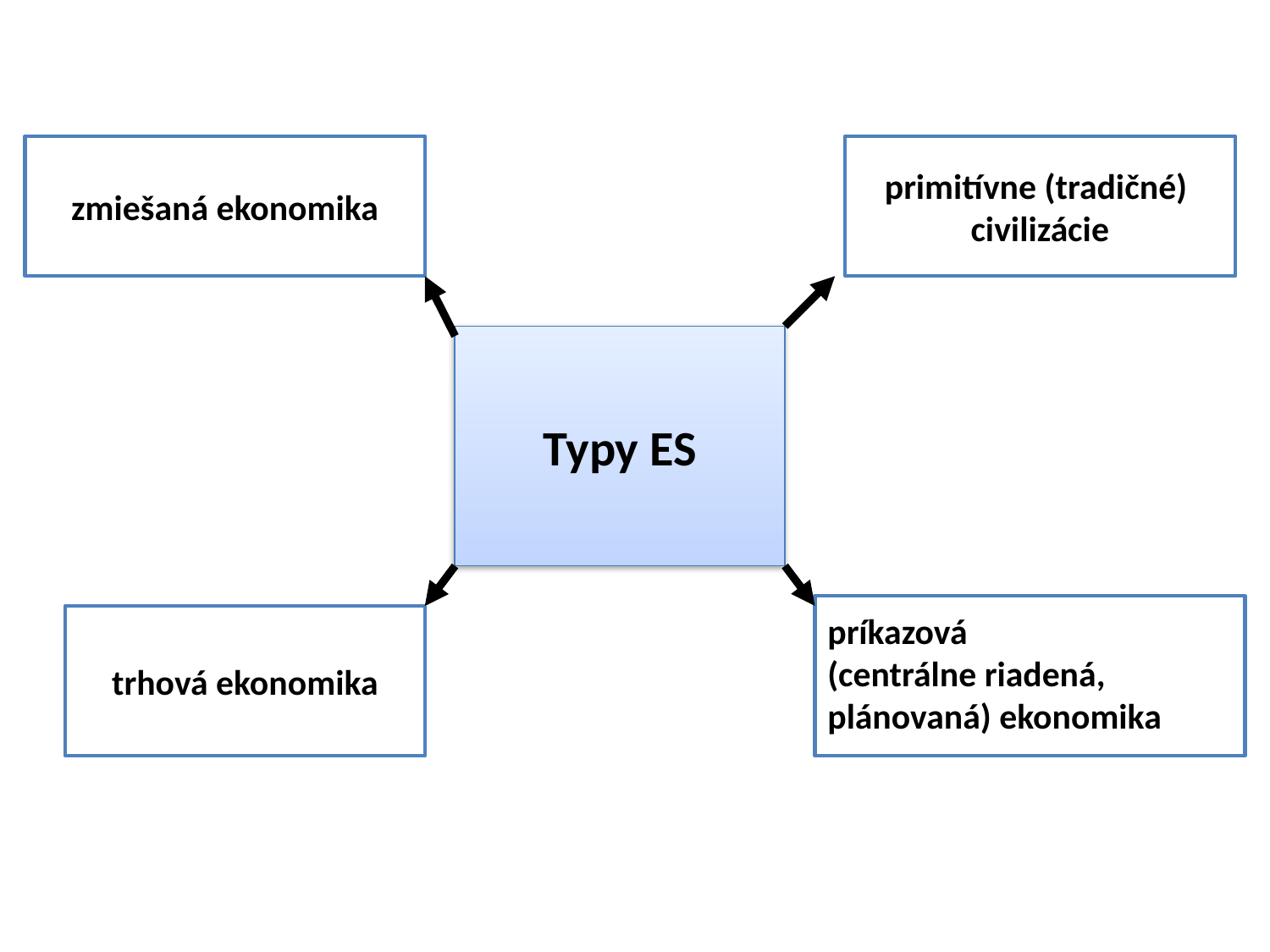

zmiešaná ekonomika
primitívne (tradičné)
civilizácie

Typy ES

príkazová
(centrálne riadená,
plánovaná) ekonomika

trhová ekonomika